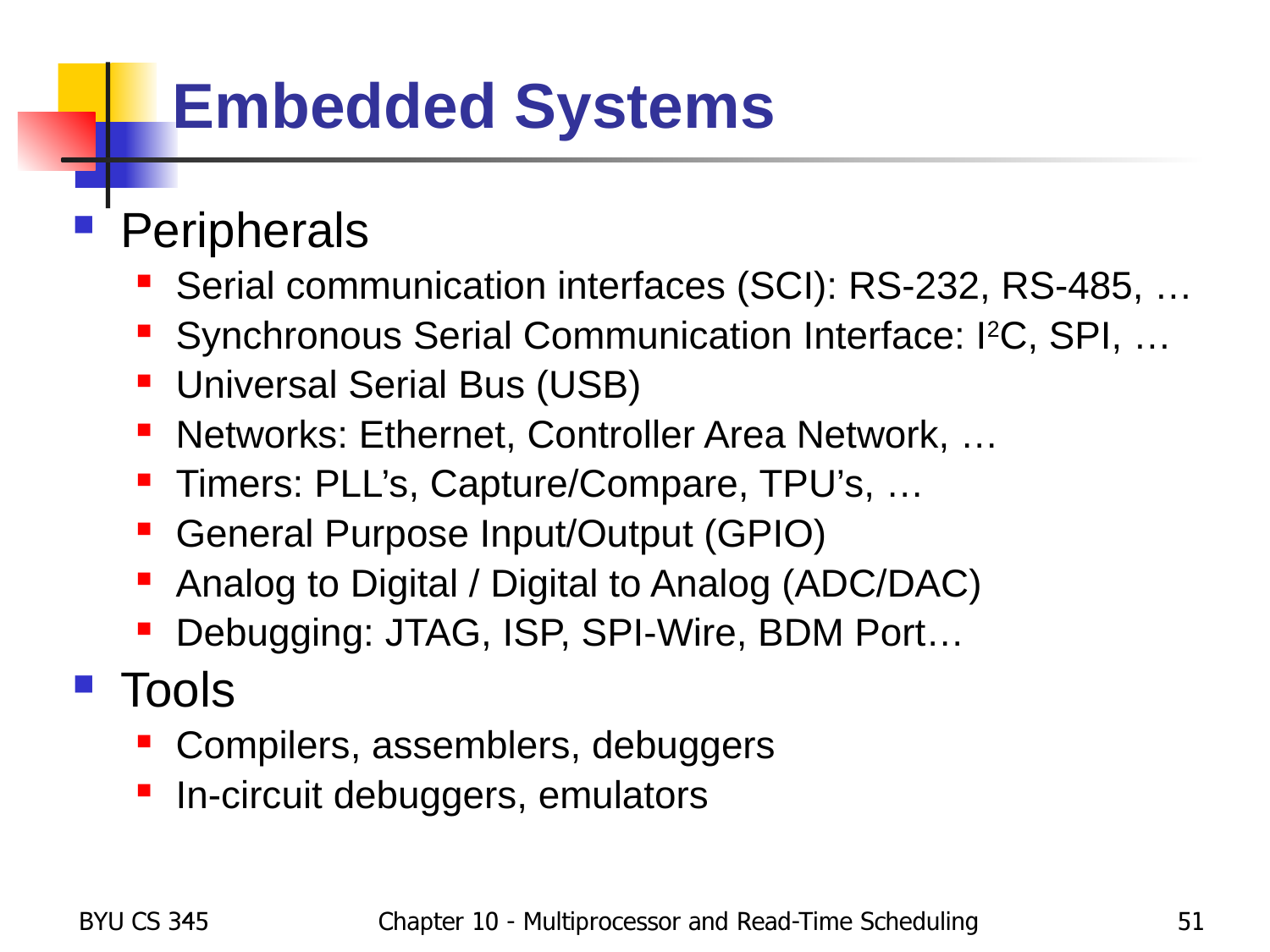

# Embedded Systems
Peripherals
Serial communication interfaces (SCI): RS-232, RS-485, …
Synchronous Serial Communication Interface: I2C, SPI, …
Universal Serial Bus (USB)
Networks: Ethernet, Controller Area Network, …
Timers: PLL’s, Capture/Compare, TPU’s, …
General Purpose Input/Output (GPIO)
Analog to Digital / Digital to Analog (ADC/DAC)
Debugging: JTAG, ISP, SPI-Wire, BDM Port…
Tools
Compilers, assemblers, debuggers
In-circuit debuggers, emulators
BYU CS 345
Chapter 10 - Multiprocessor and Read-Time Scheduling
51